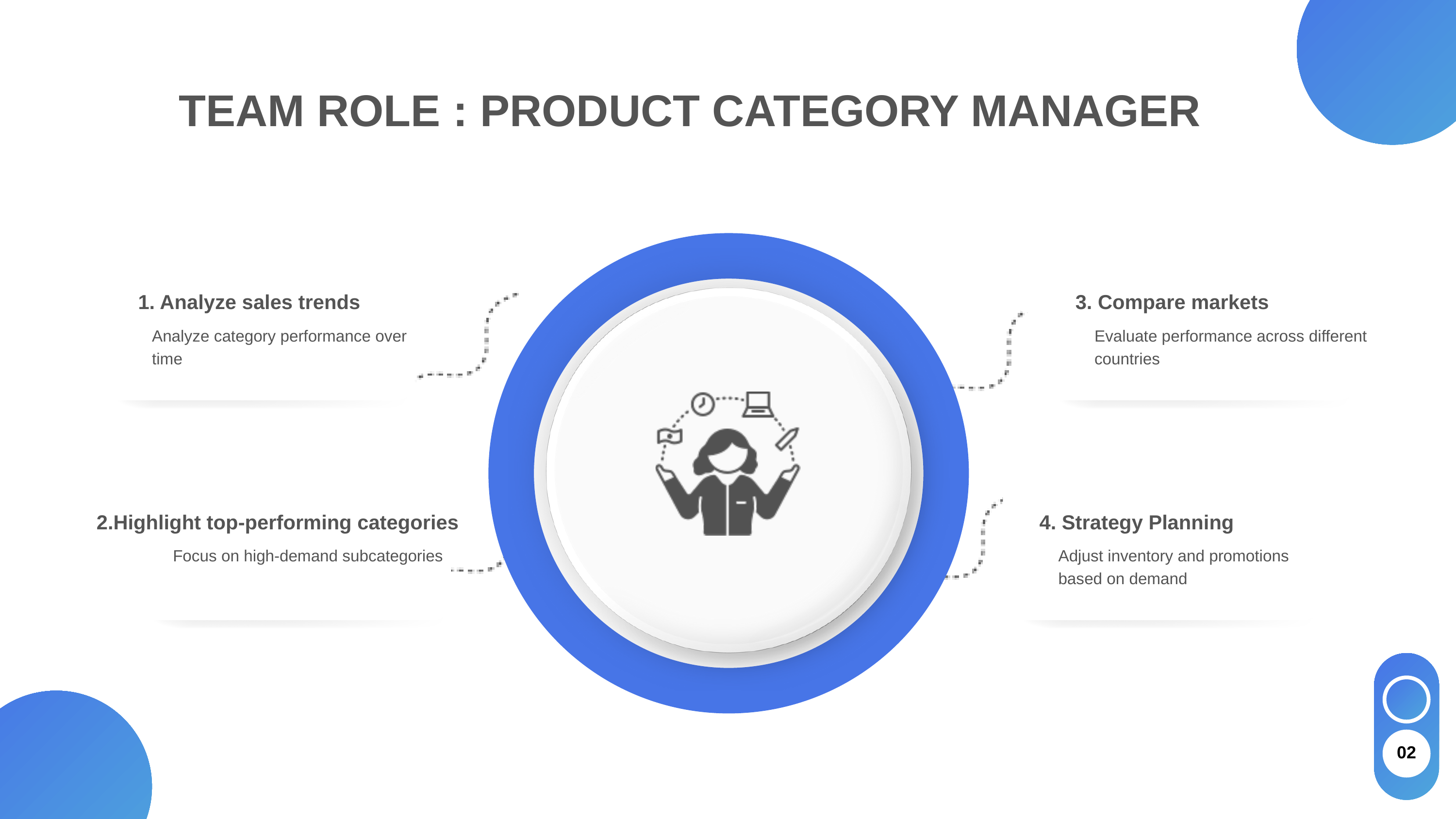

TEAM ROLE : PRODUCT CATEGORY MANAGER

1. Analyze sales trends
3. Compare markets

Analyze category performance over time
Evaluate performance across different countries

2.Highlight top-performing categories
4. Strategy Planning
Focus on high-demand subcategories
Adjust inventory and promotions based on demand

02